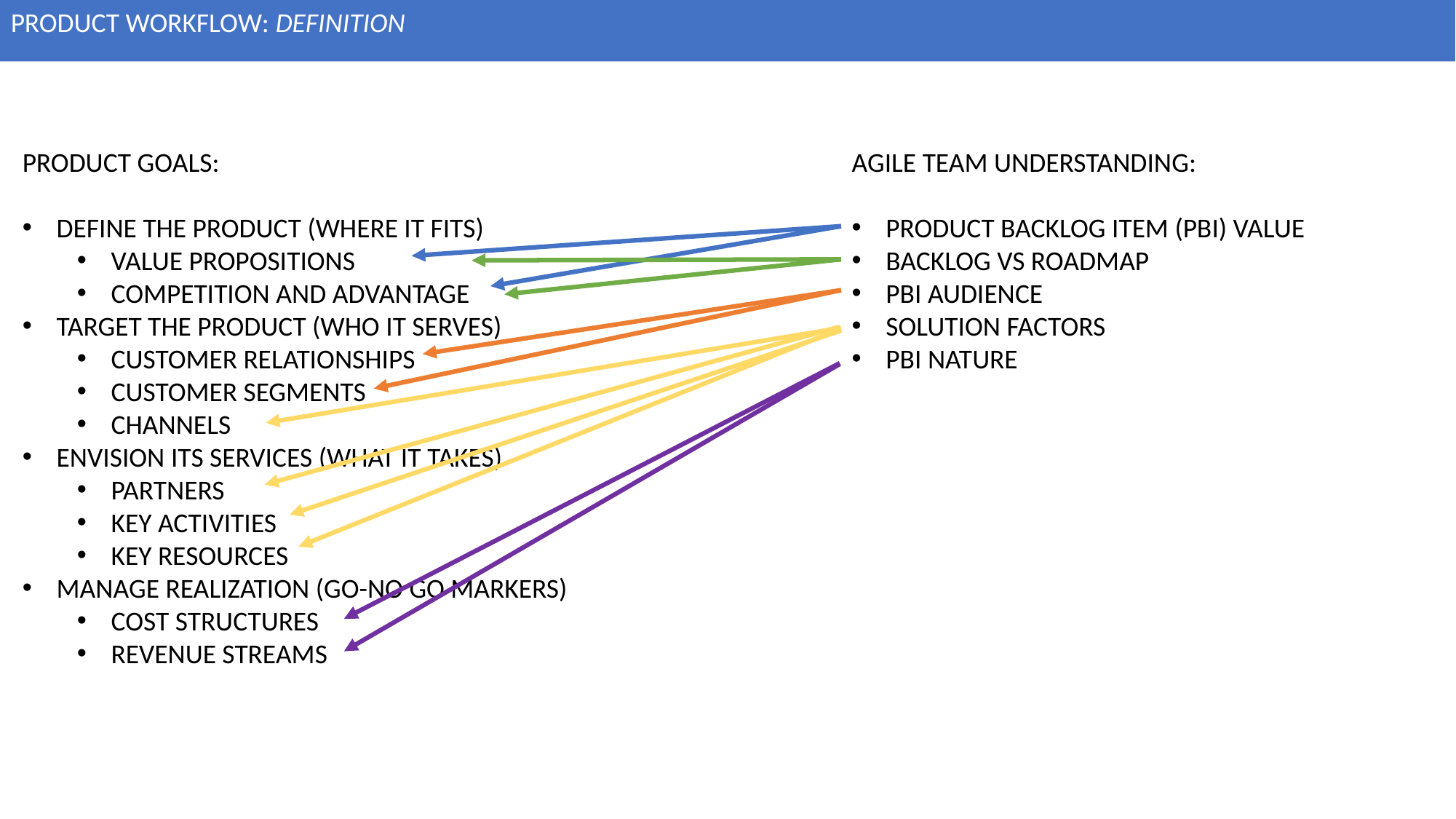

PRODUCT WORKFLOW: DEFINITION
PRODUCT GOALS:

DEFINE THE PRODUCT (WHERE IT FITS)
VALUE PROPOSITIONS
COMPETITION AND ADVANTAGE
TARGET THE PRODUCT (WHO IT SERVES)
CUSTOMER RELATIONSHIPS
CUSTOMER SEGMENTS
CHANNELS
ENVISION ITS SERVICES (WHAT IT TAKES)
PARTNERS
KEY ACTIVITIES
KEY RESOURCES
MANAGE REALIZATION (GO-NO GO MARKERS)
COST STRUCTURES
REVENUE STREAMS

AGILE TEAM UNDERSTANDING:

PRODUCT BACKLOG ITEM (PBI) VALUE
BACKLOG VS ROADMAP
PBI AUDIENCE
SOLUTION FACTORS
PBI NATURE